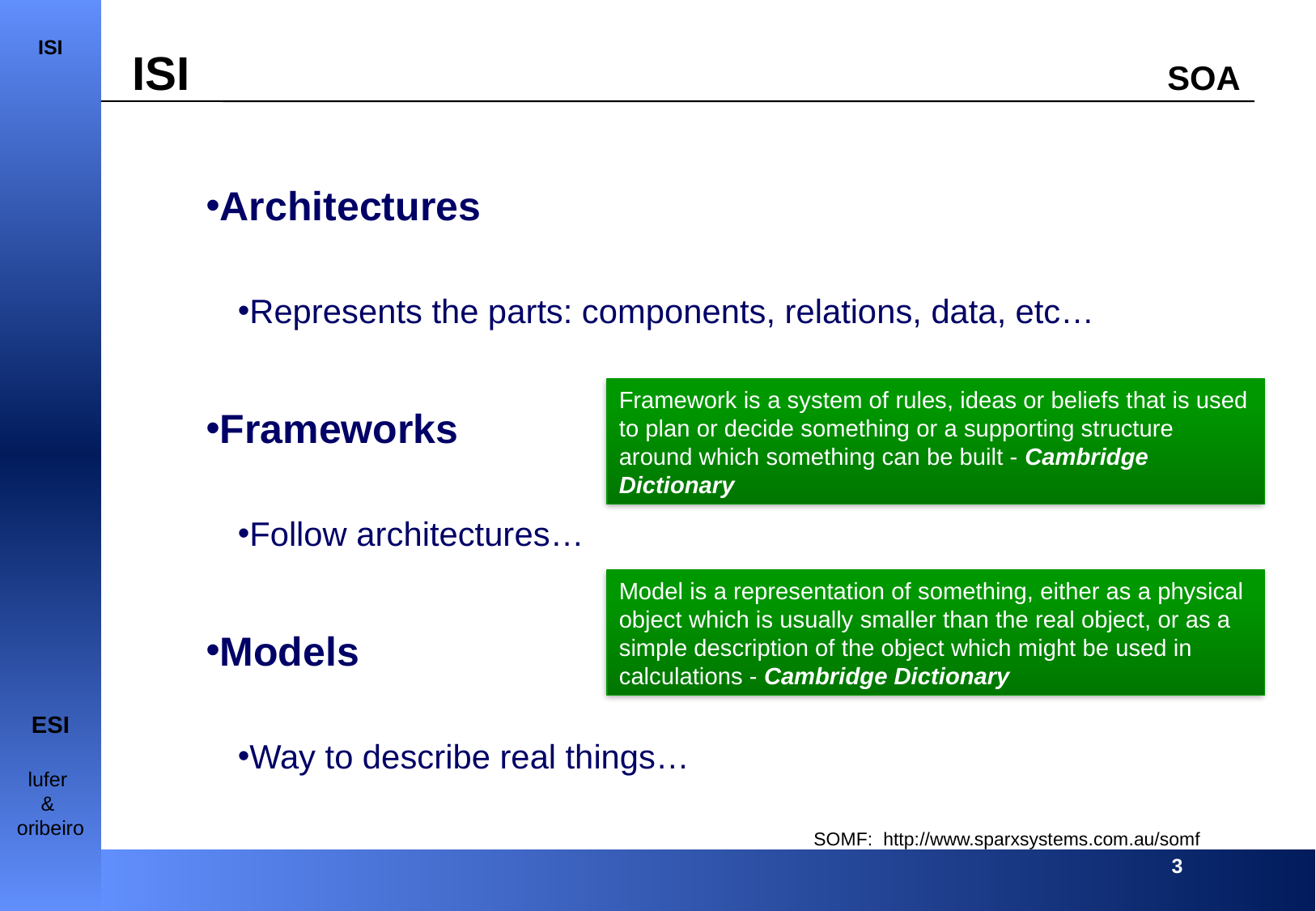

Architectures
Represents the parts: components, relations, data, etc…
Frameworks
Follow architectures…
Models
Way to describe real things…
Framework is a system of rules, ideas or beliefs that is used to plan or decide something or a supporting structure around which something can be built - Cambridge Dictionary
Model is a representation of something, either as a physical object which is usually smaller than the real object, or as a simple description of the object which might be used in calculations - Cambridge Dictionary
SOMF:  http://www.sparxsystems.com.au/somf